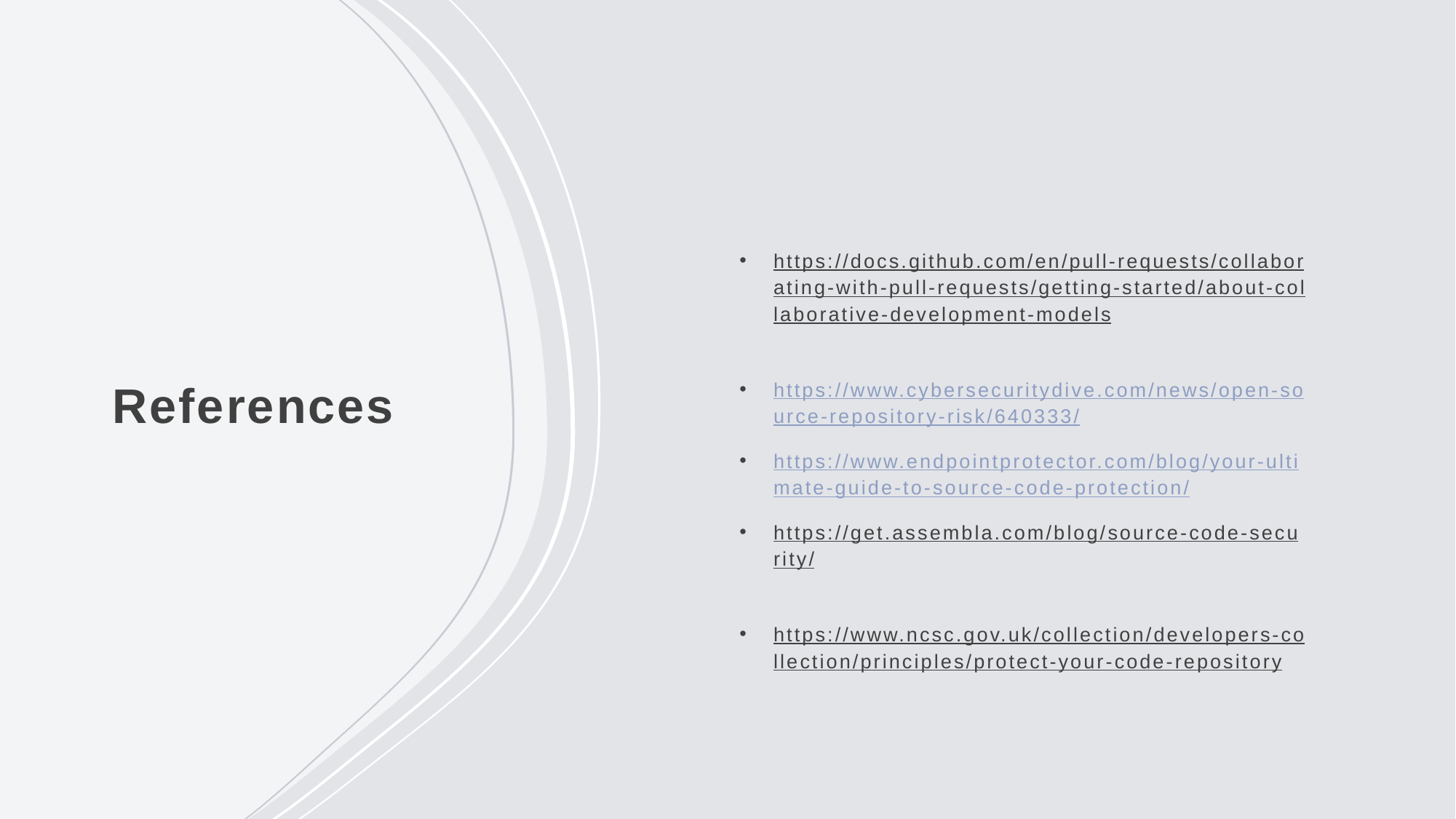

https://docs.github.com/en/pull-requests/collaborating-with-pull-requests/getting-started/about-collaborative-development-models
https://www.cybersecuritydive.com/news/open-source-repository-risk/640333/
https://www.endpointprotector.com/blog/your-ultimate-guide-to-source-code-protection/
https://get.assembla.com/blog/source-code-security/
https://www.ncsc.gov.uk/collection/developers-collection/principles/protect-your-code-repository
# References